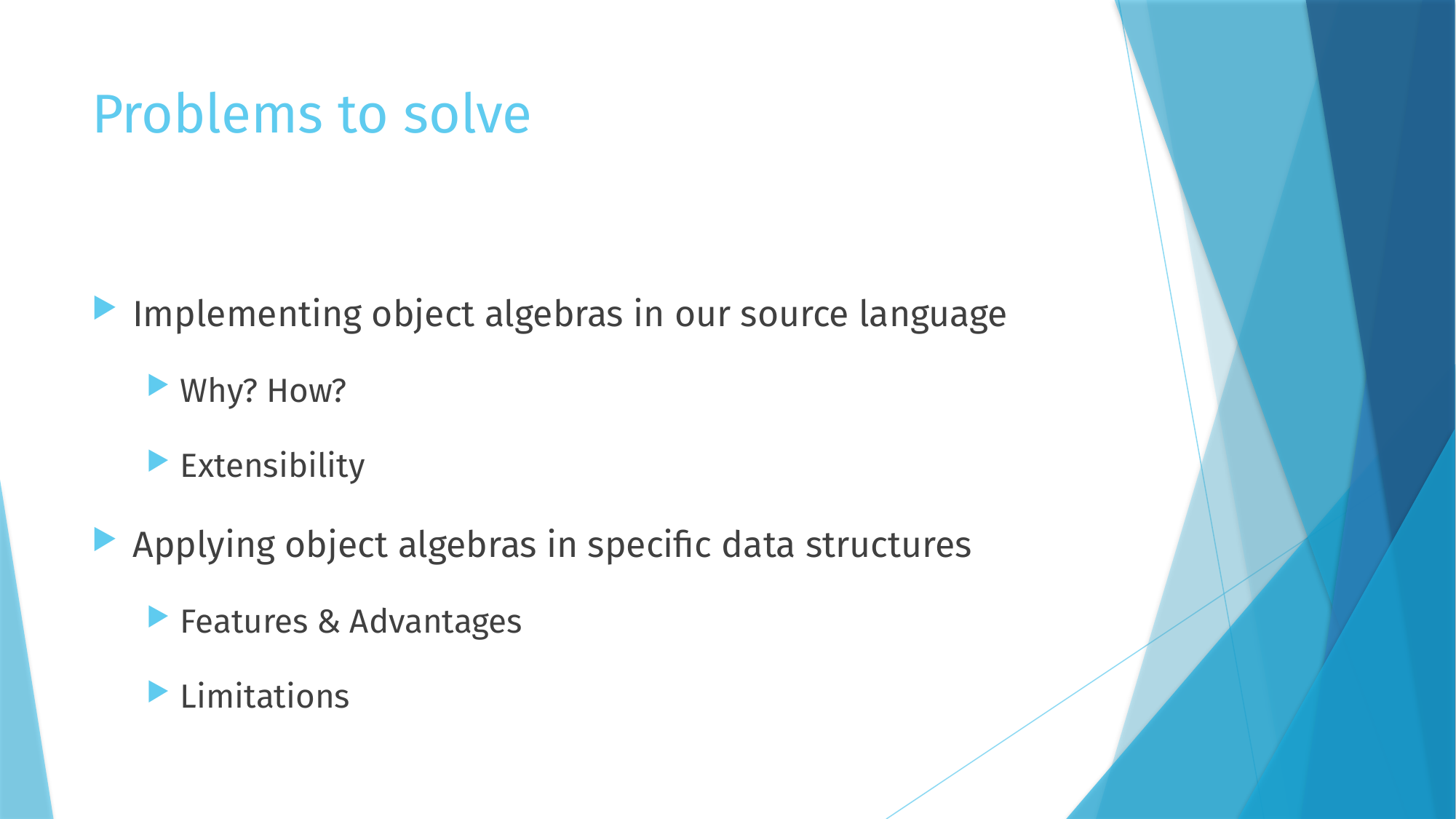

# Problems to solve
Implementing object algebras in our source language
Why? How?
Extensibility
Applying object algebras in specific data structures
Features & Advantages
Limitations